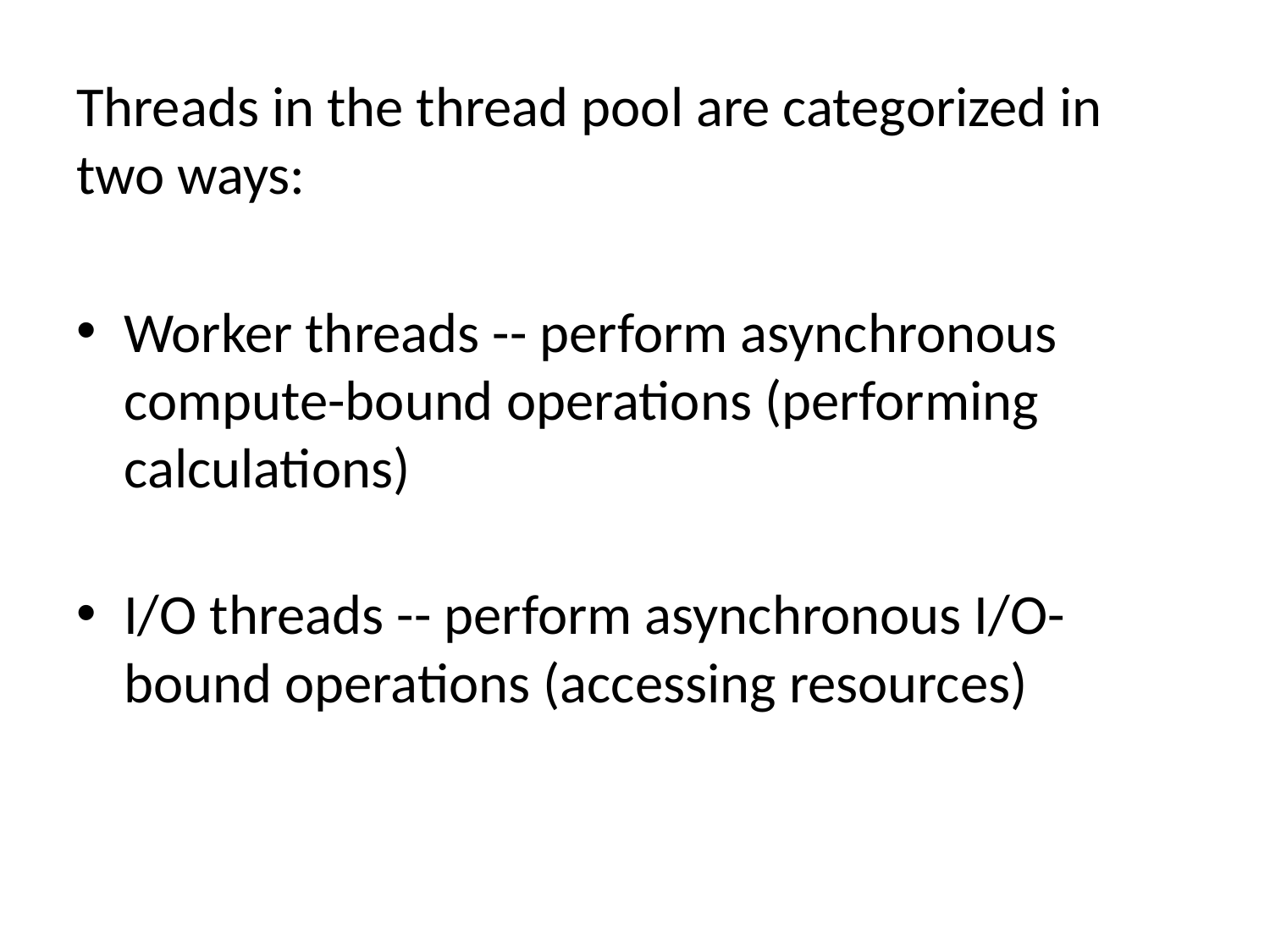

Threads in the thread pool are categorized in two ways:

Worker threads -- perform asynchronous compute-bound operations (performing calculations)
I/O threads -- perform asynchronous I/O-bound operations (accessing resources)